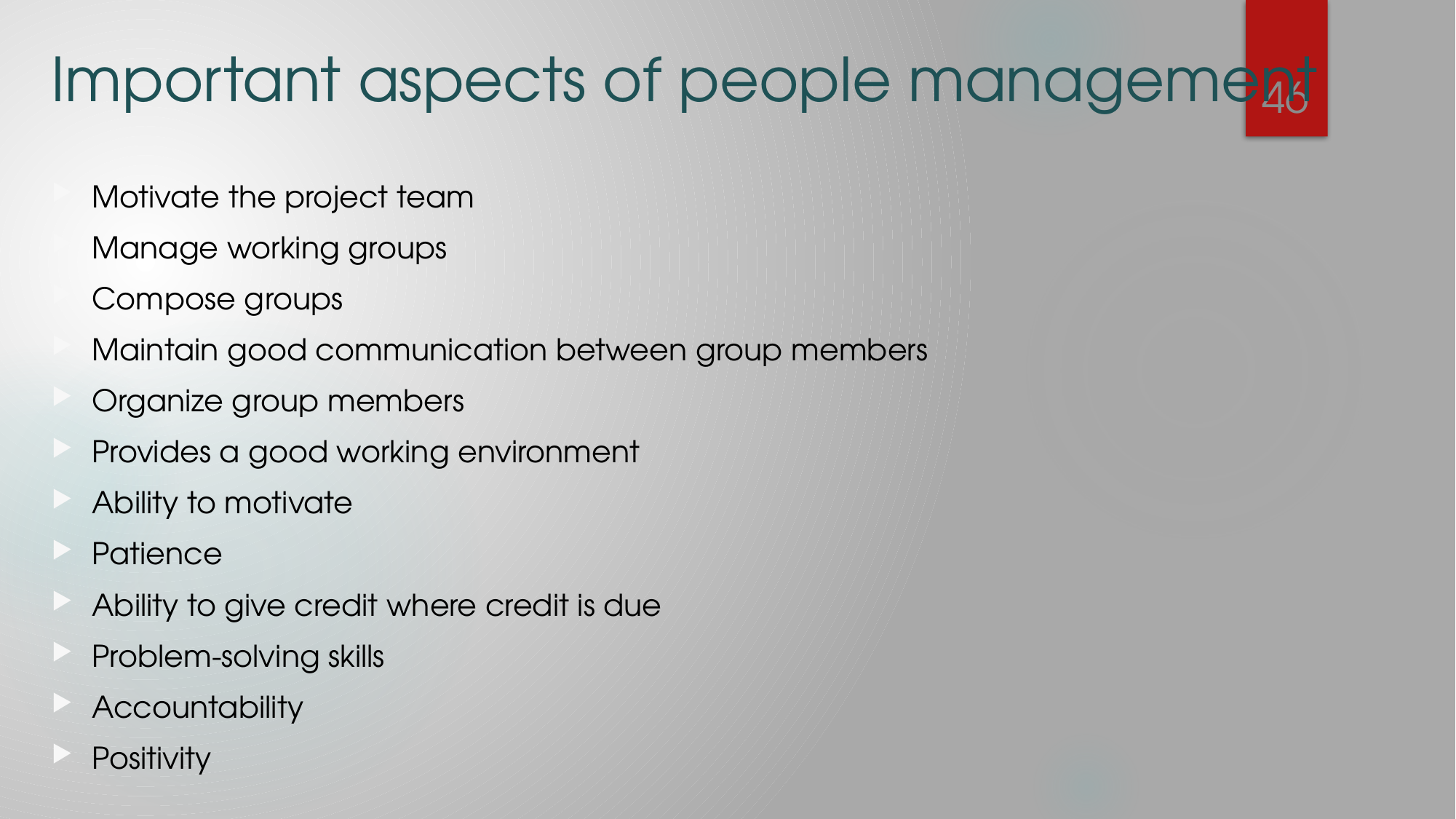

46
# Important aspects of people management
Motivate the project team
Manage working groups
Compose groups
Maintain good communication between group members
Organize group members
Provides a good working environment
Ability to motivate
Patience
Ability to give credit where credit is due
Problem-solving skills
Accountability
Positivity